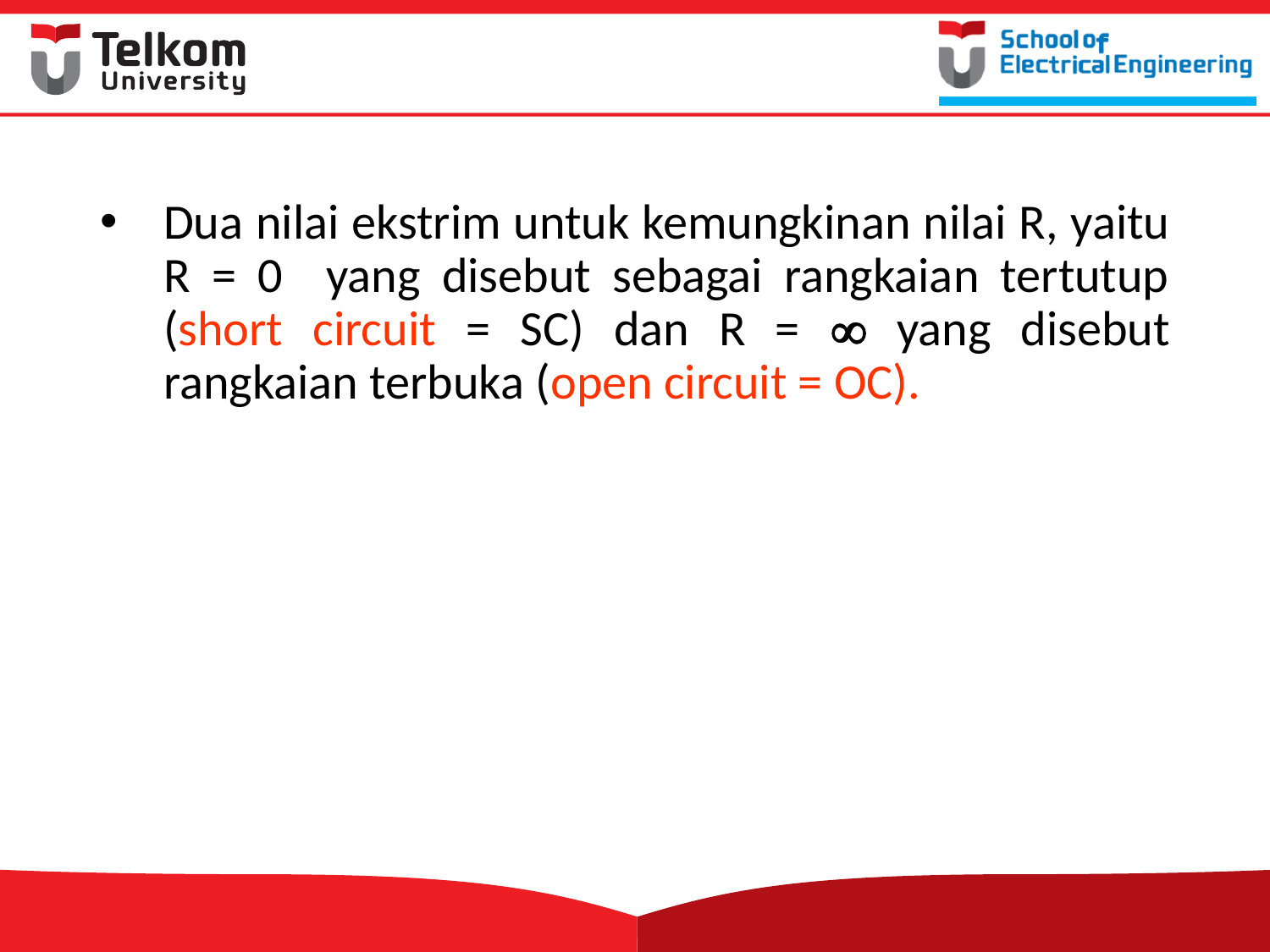

Dua nilai ekstrim untuk kemungkinan nilai R, yaitu R = 0  yang disebut sebagai rangkaian tertutup (short circuit = SC) dan R = ∞ yang disebut rangkaian terbuka (open circuit = OC).